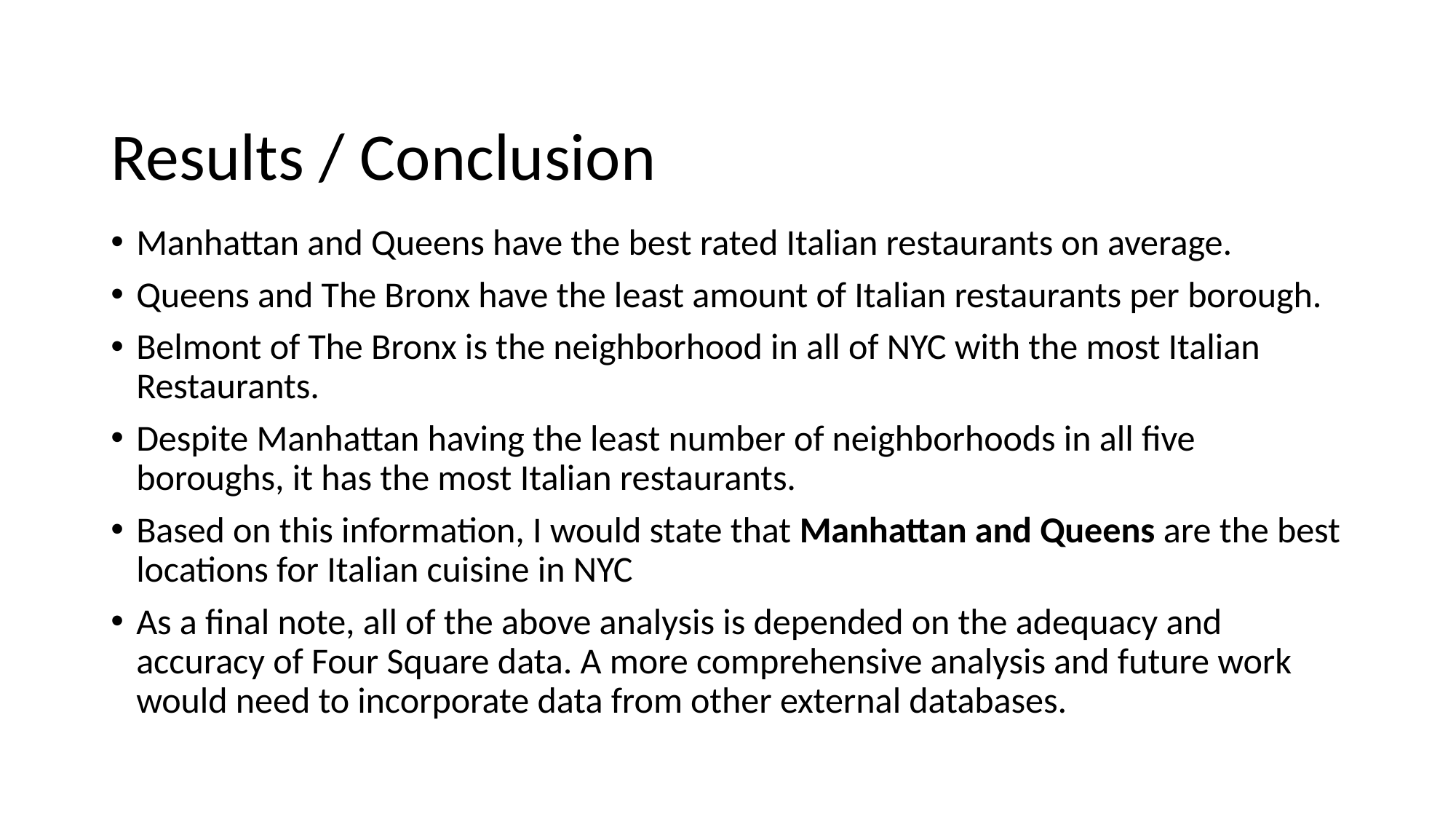

# Results / Conclusion
Manhattan and Queens have the best rated Italian restaurants on average.
Queens and The Bronx have the least amount of Italian restaurants per borough.
Belmont of The Bronx is the neighborhood in all of NYC with the most Italian Restaurants.
Despite Manhattan having the least number of neighborhoods in all five boroughs, it has the most Italian restaurants.
Based on this information, I would state that Manhattan and Queens are the best locations for Italian cuisine in NYC
As a final note, all of the above analysis is depended on the adequacy and accuracy of Four Square data. A more comprehensive analysis and future work would need to incorporate data from other external databases.